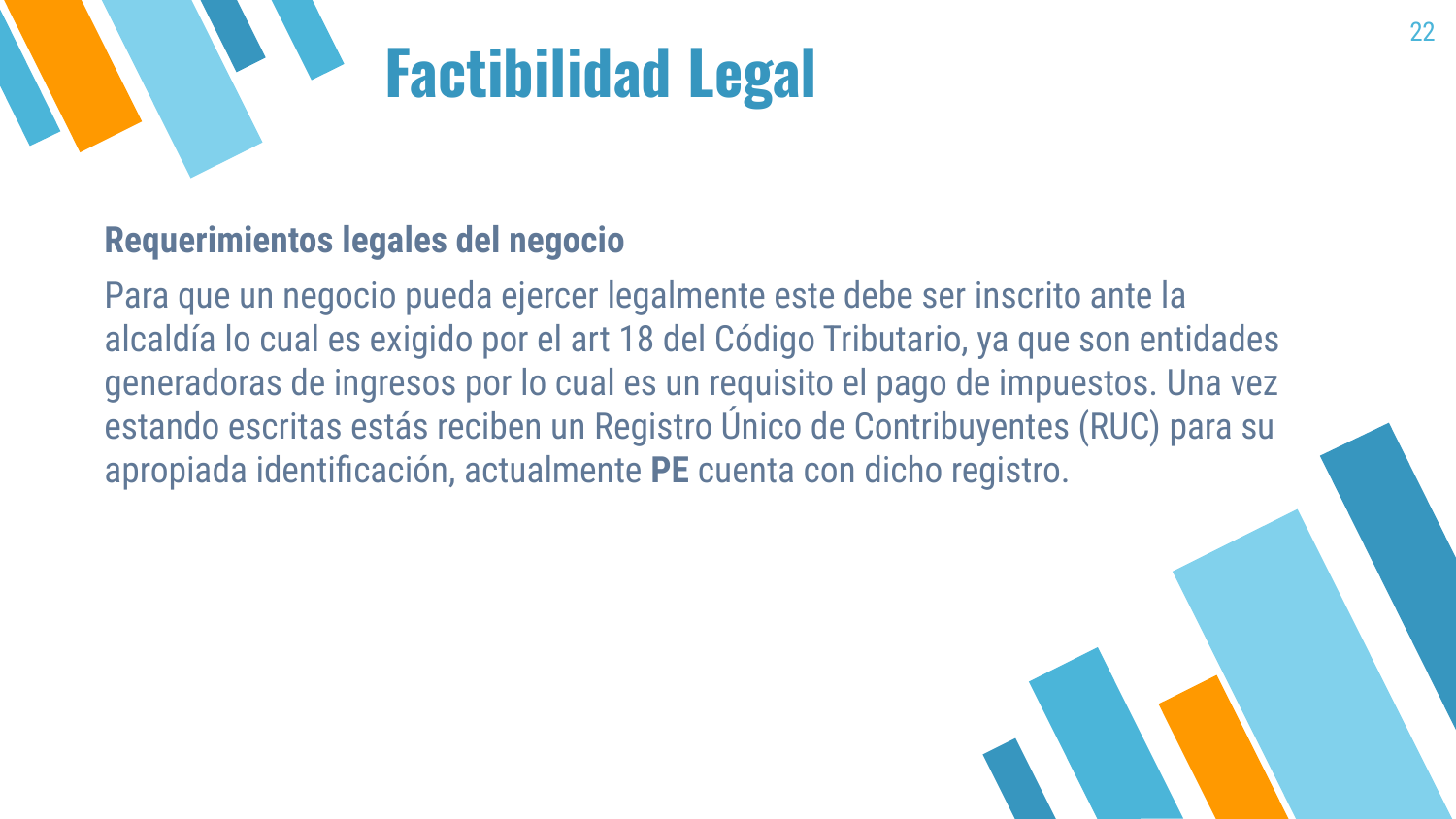

22
Factibilidad Legal
Requerimientos legales del negocio
Para que un negocio pueda ejercer legalmente este debe ser inscrito ante la alcaldía lo cual es exigido por el art 18 del Código Tributario, ya que son entidades generadoras de ingresos por lo cual es un requisito el pago de impuestos. Una vez estando escritas estás reciben un Registro Único de Contribuyentes (RUC) para su apropiada identificación, actualmente PE cuenta con dicho registro.